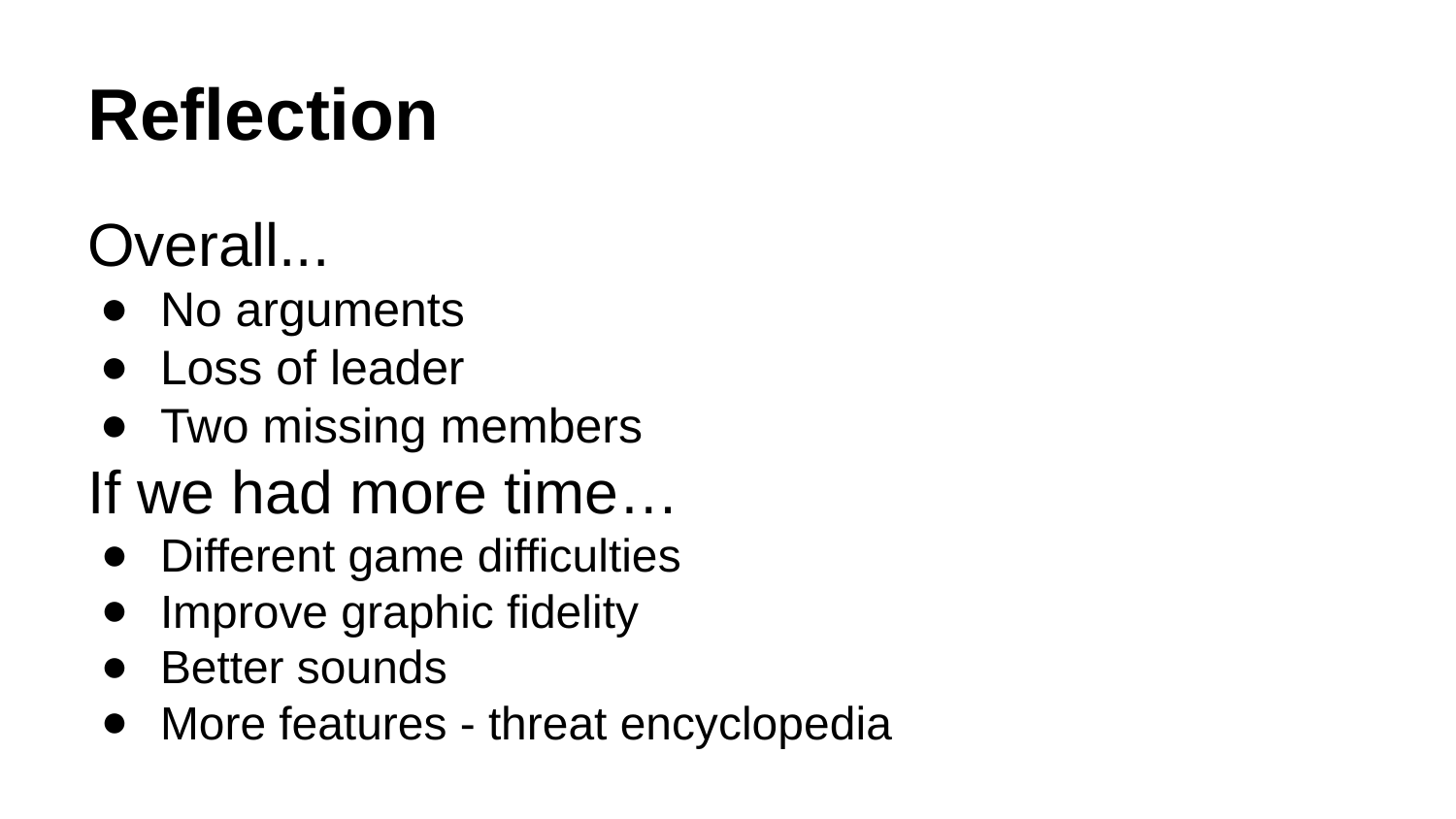

# Reflection
Overall...
No arguments
Loss of leader
Two missing members
If we had more time…
Different game difficulties
Improve graphic fidelity
Better sounds
More features - threat encyclopedia